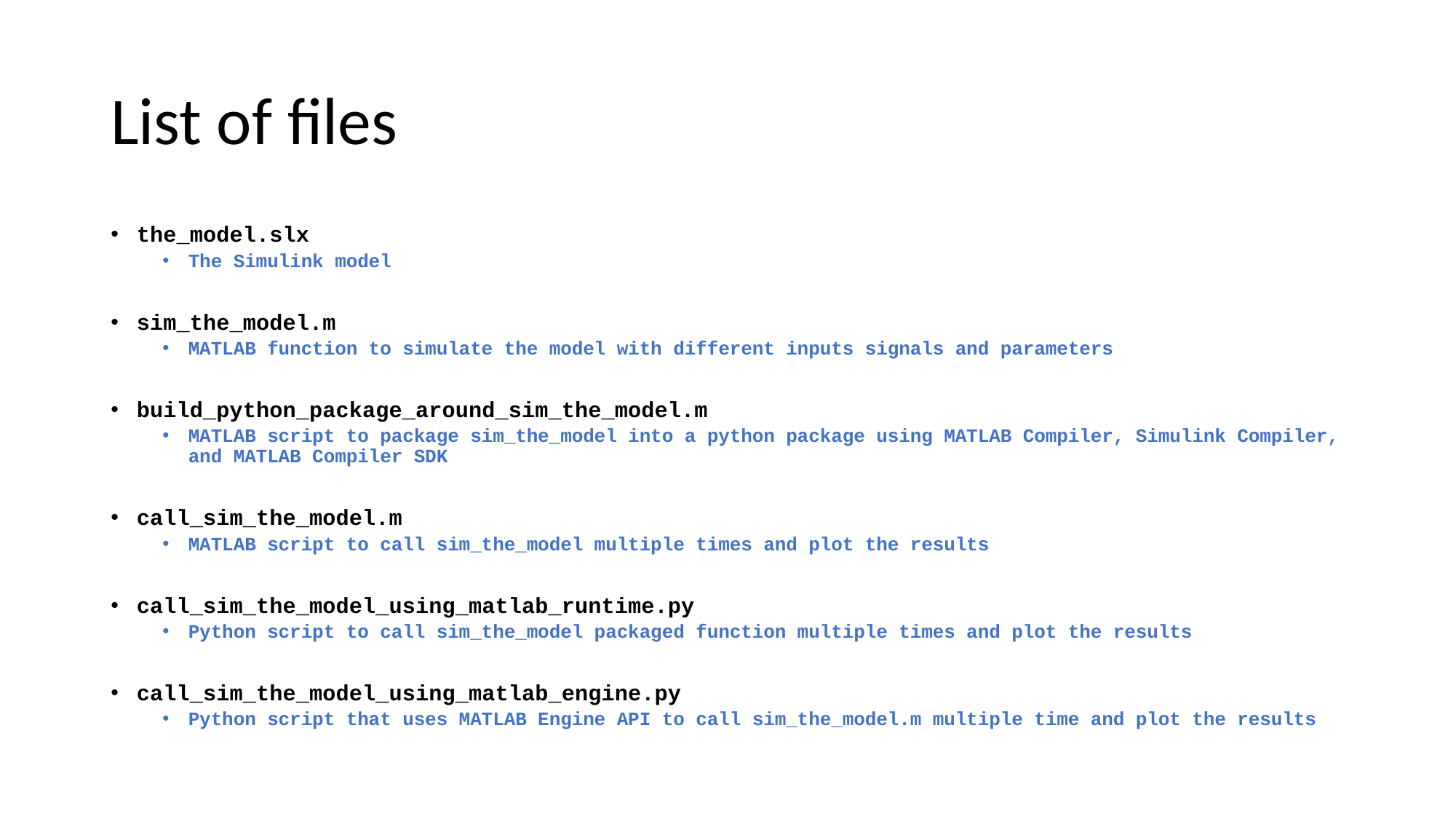

# List of files
the_model.slx
The Simulink model

sim_the_model.m
MATLAB function to simulate the model with different inputs signals and parameters

build_python_package_around_sim_the_model.m
MATLAB script to package sim_the_model into a python package using MATLAB Compiler, Simulink Compiler, and MATLAB Compiler SDK

call_sim_the_model.m
MATLAB script to call sim_the_model multiple times and plot the results

call_sim_the_model_using_matlab_runtime.py
Python script to call sim_the_model packaged function multiple times and plot the results

call_sim_the_model_using_matlab_engine.py
Python script that uses MATLAB Engine API to call sim_the_model.m multiple time and plot the results